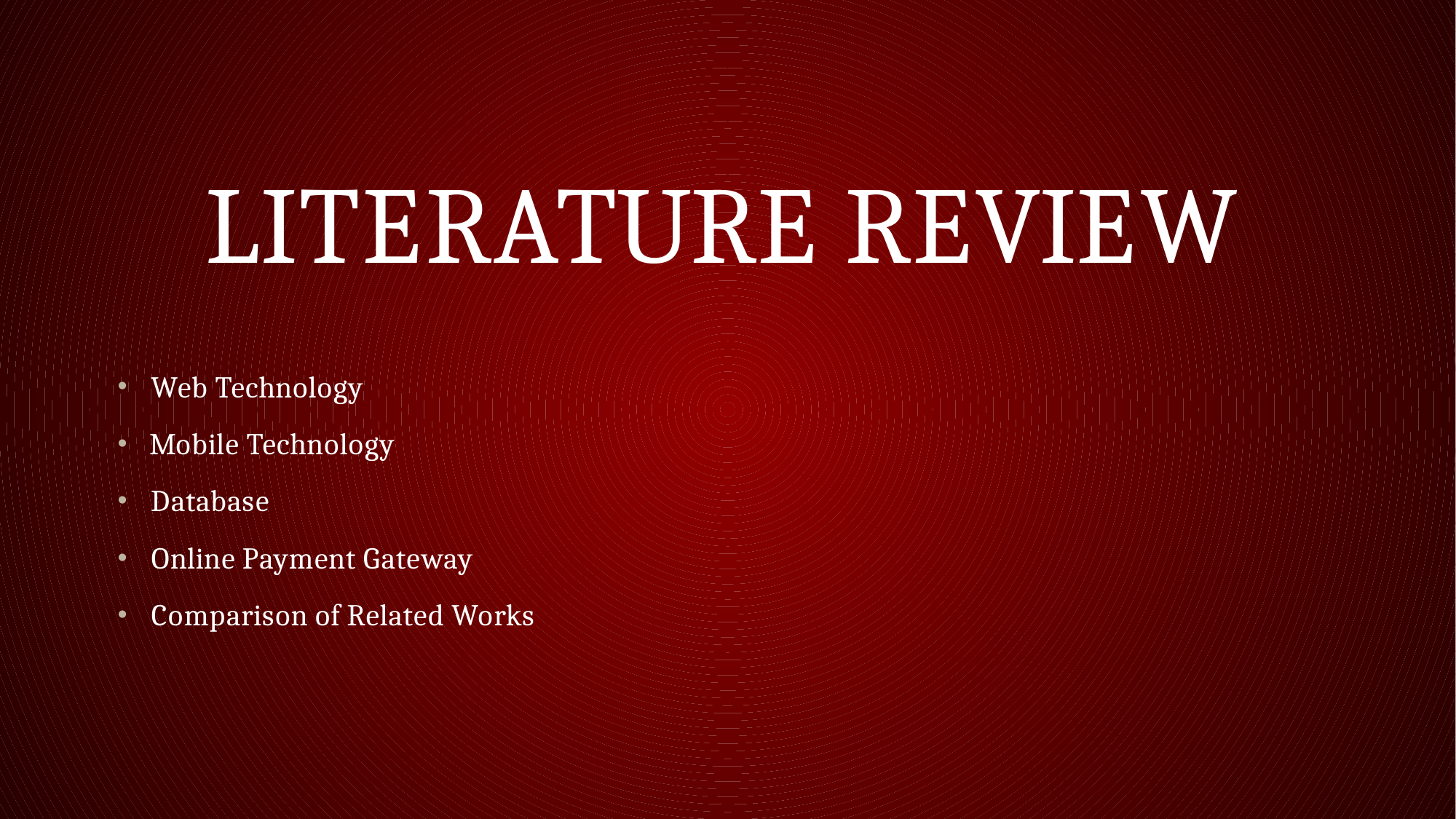

# Literature review
Web Technology
Mobile Technology
Database
Online Payment Gateway
Comparison of Related Works